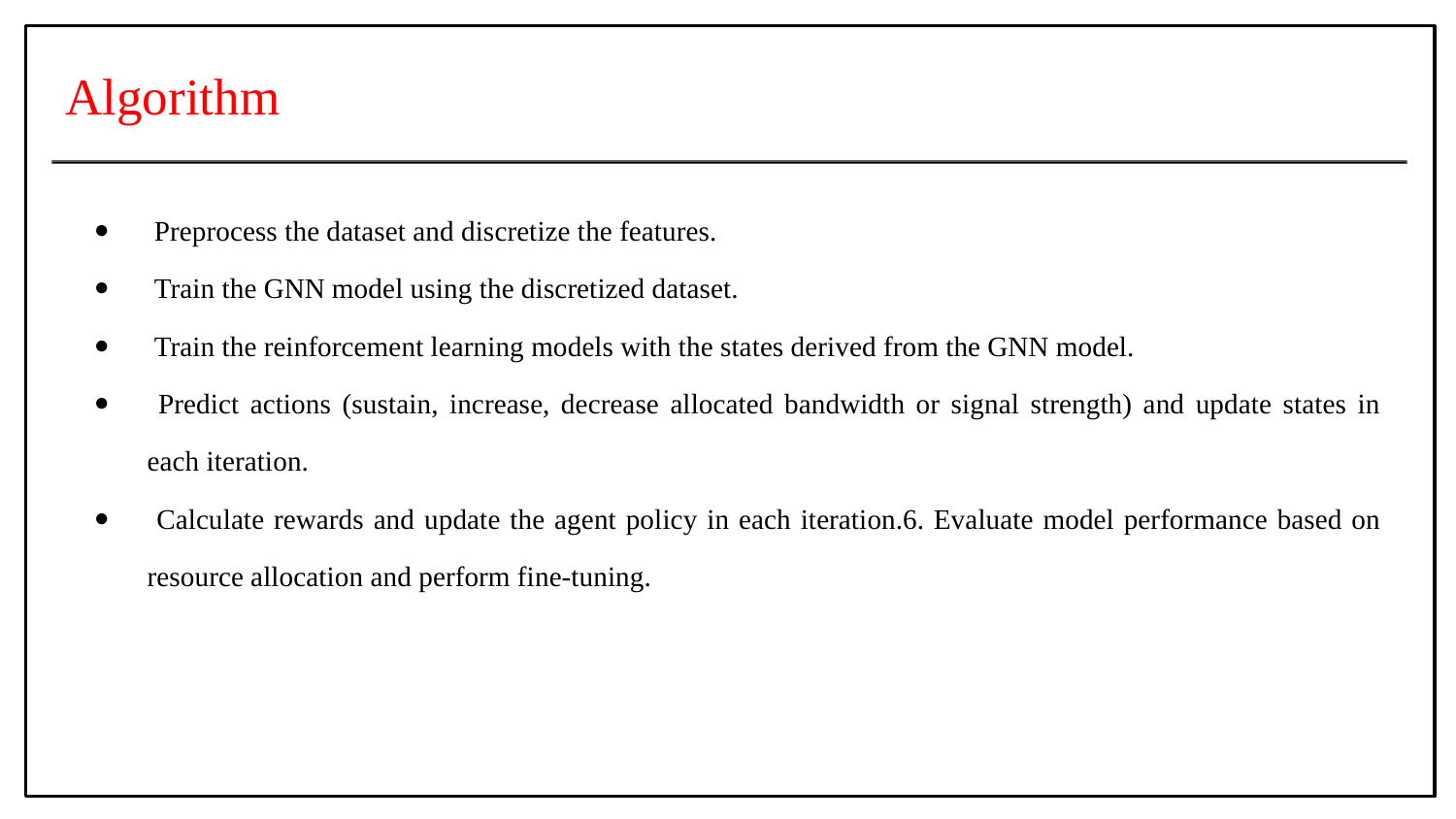

# Algorithm

 Preprocess the dataset and discretize the features.
 Train the GNN model using the discretized dataset.
 Train the reinforcement learning models with the states derived from the GNN model.
 Predict actions (sustain, increase, decrease allocated bandwidth or signal strength) and update states in each iteration.
 Calculate rewards and update the agent policy in each iteration.6. Evaluate model performance based on resource allocation and perform fine-tuning.